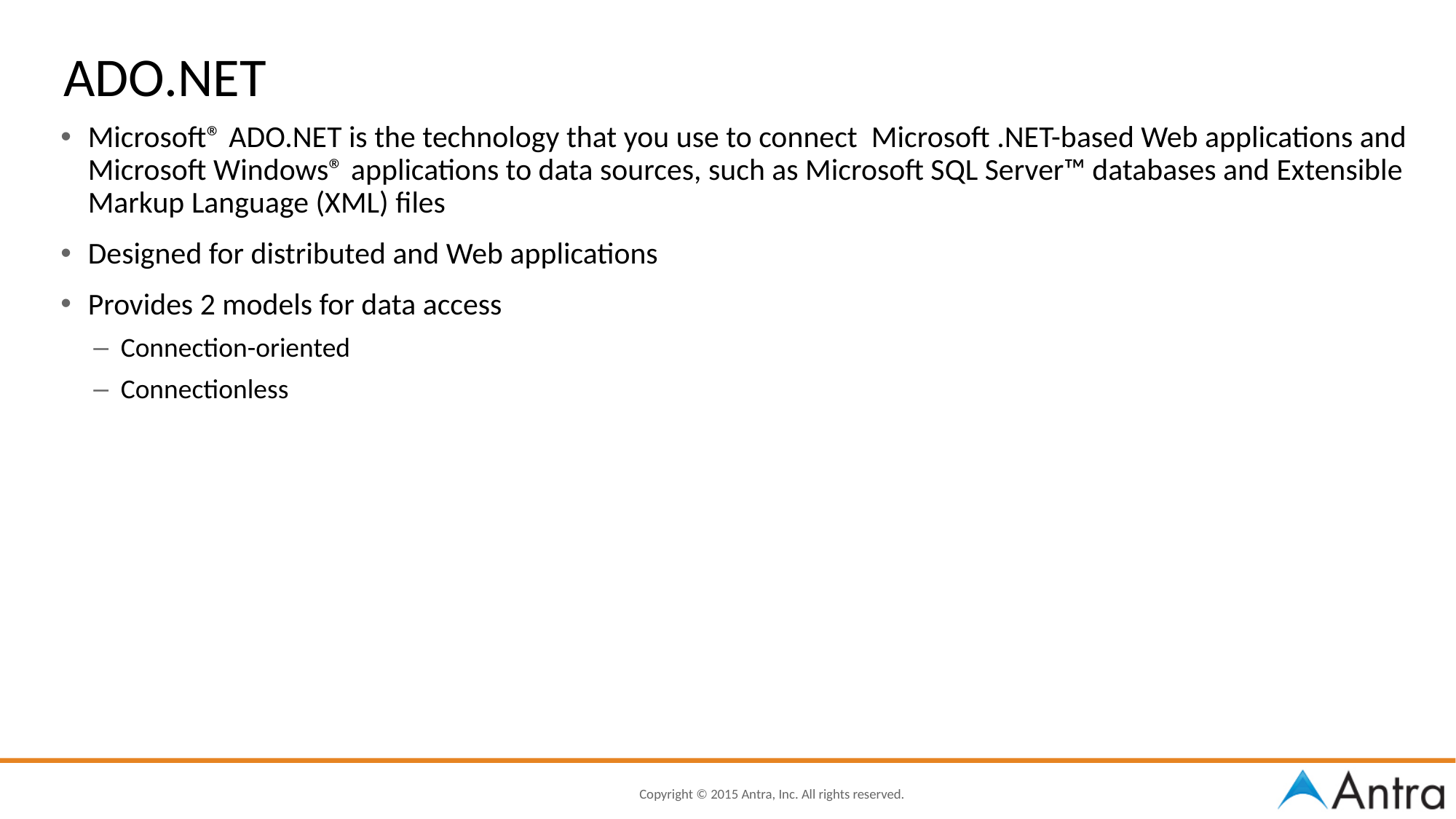

# ADO.NET
Microsoft® ADO.NET is the technology that you use to connect  Microsoft .NET-based Web applications and Microsoft Windows® applications to data sources, such as Microsoft SQL Server™ databases and Extensible Markup Language (XML) files
Designed for distributed and Web applications
Provides 2 models for data access
Connection-oriented
Connectionless